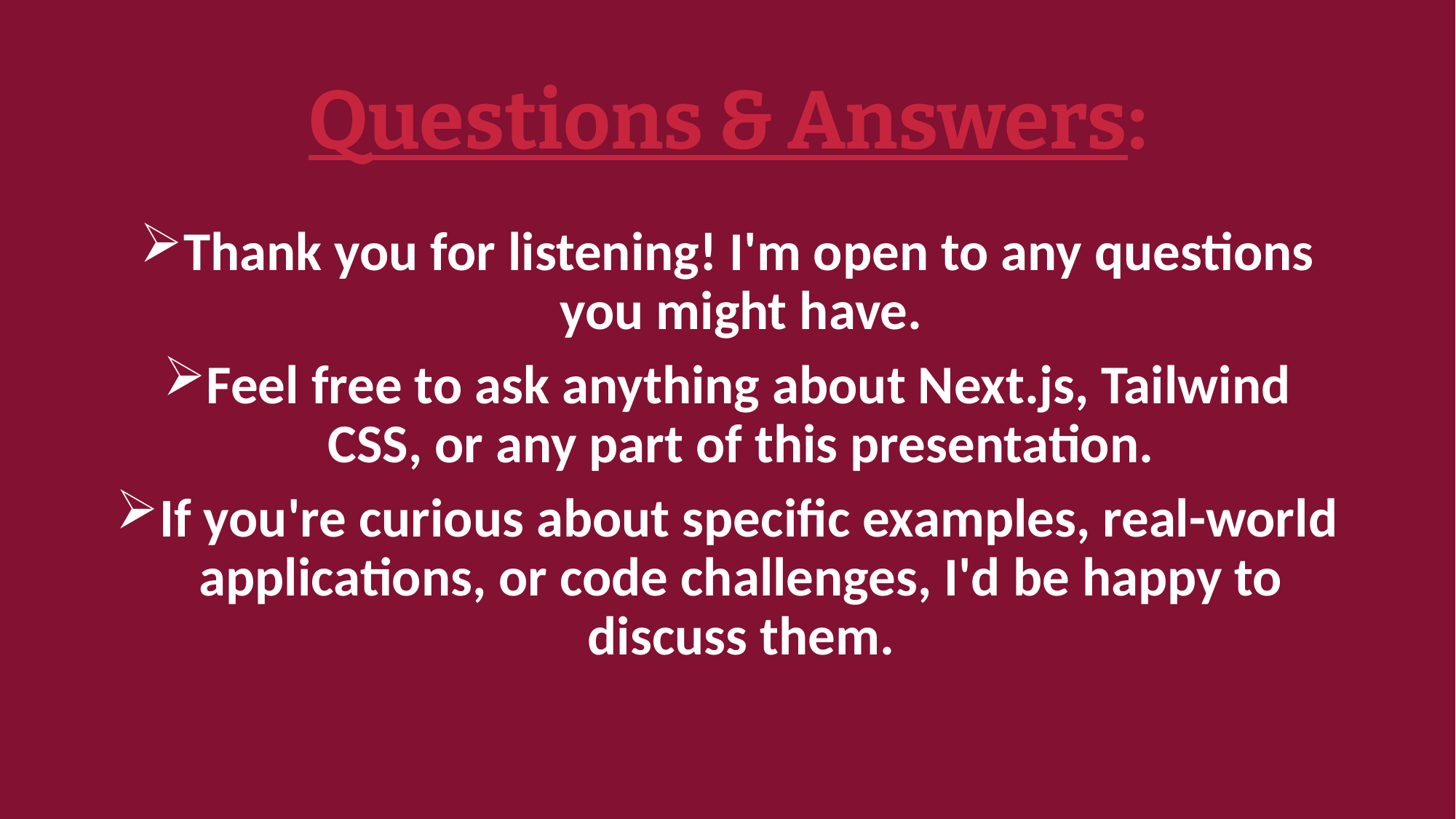

# Questions & Answers:
Thank you for listening! I'm open to any questions you might have.
Feel free to ask anything about Next.js, Tailwind CSS, or any part of this presentation.
If you're curious about specific examples, real-world applications, or code challenges, I'd be happy to discuss them.